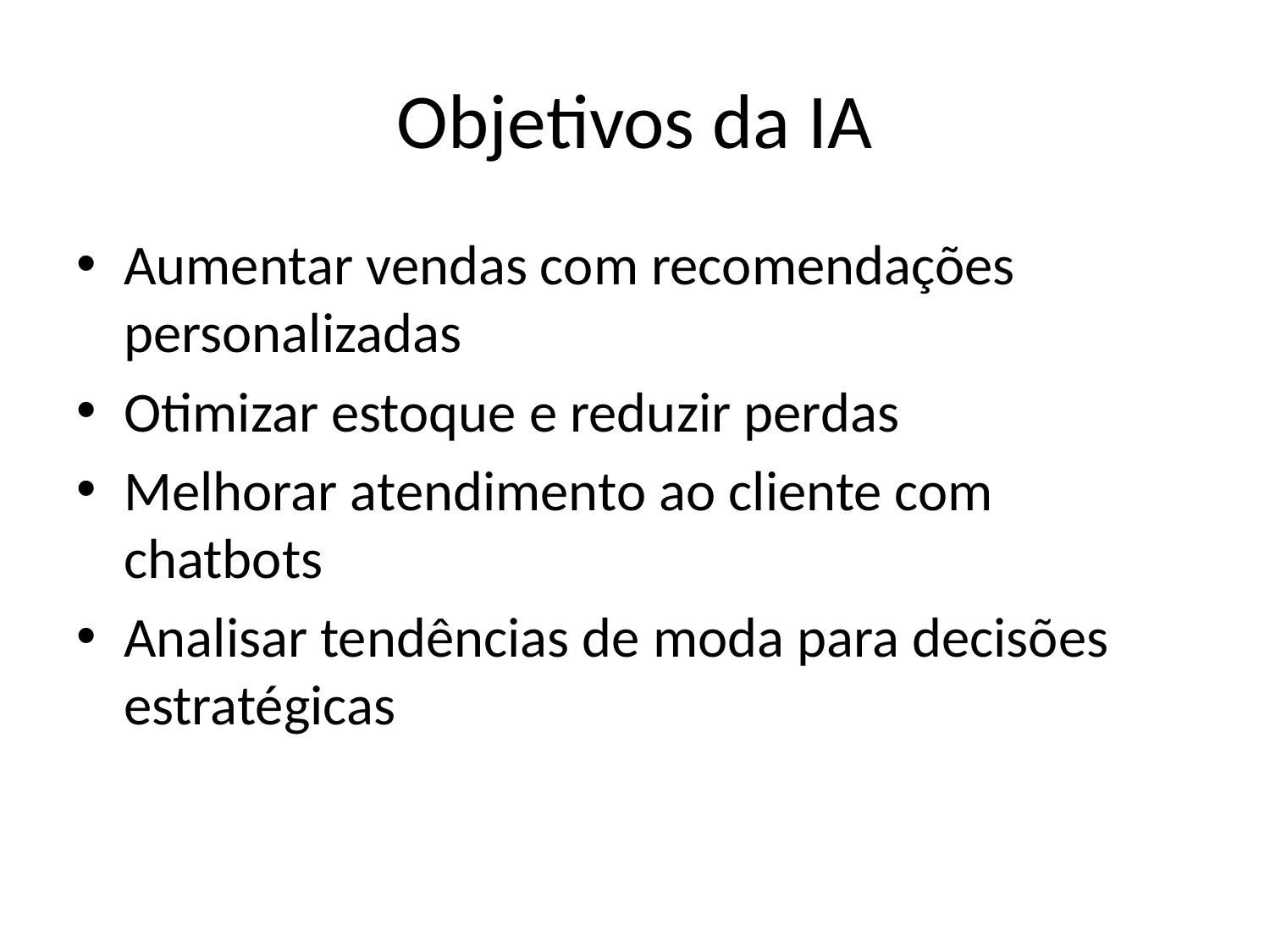

# Objetivos da IA
Aumentar vendas com recomendações personalizadas
Otimizar estoque e reduzir perdas
Melhorar atendimento ao cliente com chatbots
Analisar tendências de moda para decisões estratégicas